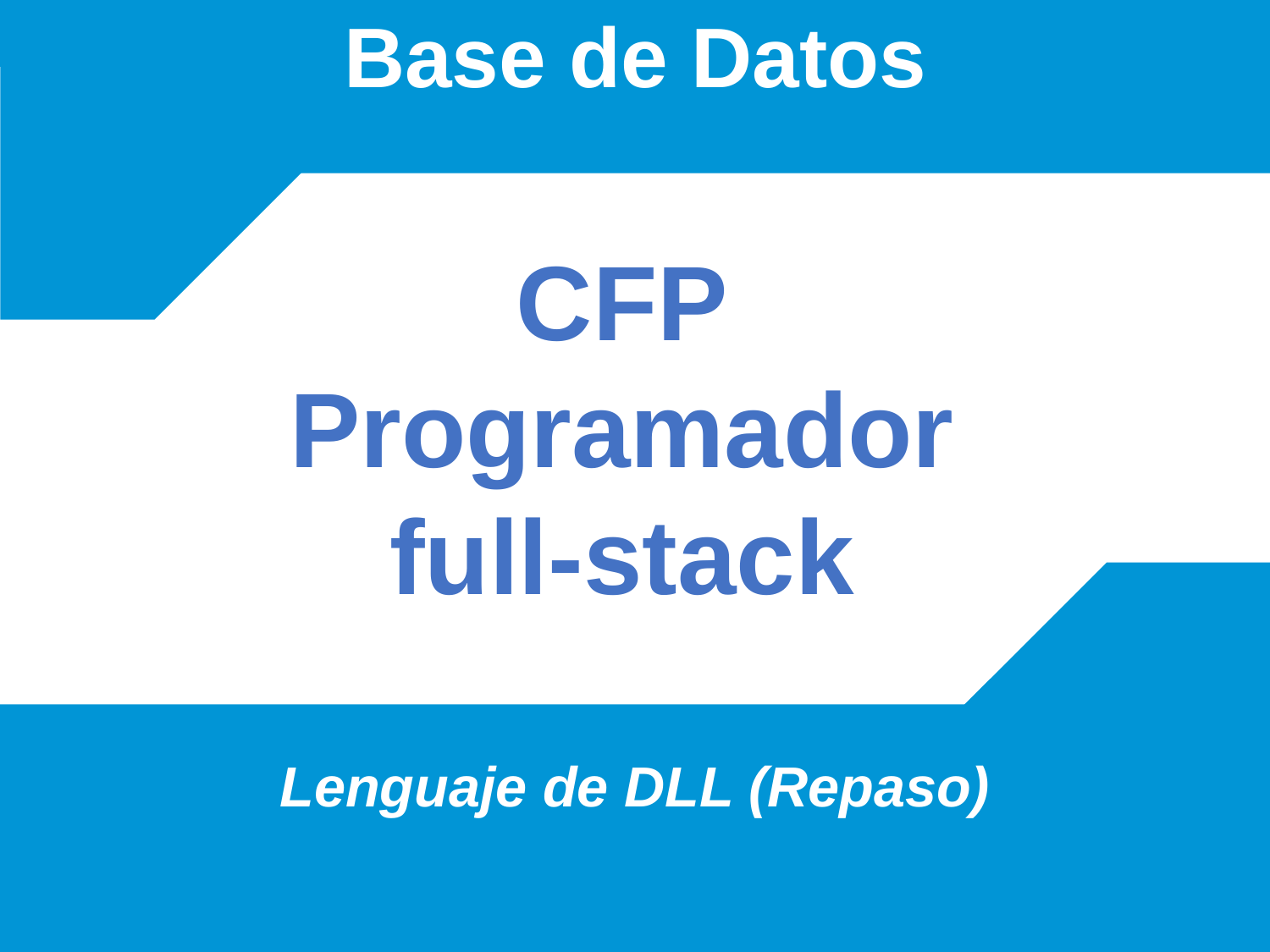

# Base de Datos
Lenguaje de DLL (Repaso)